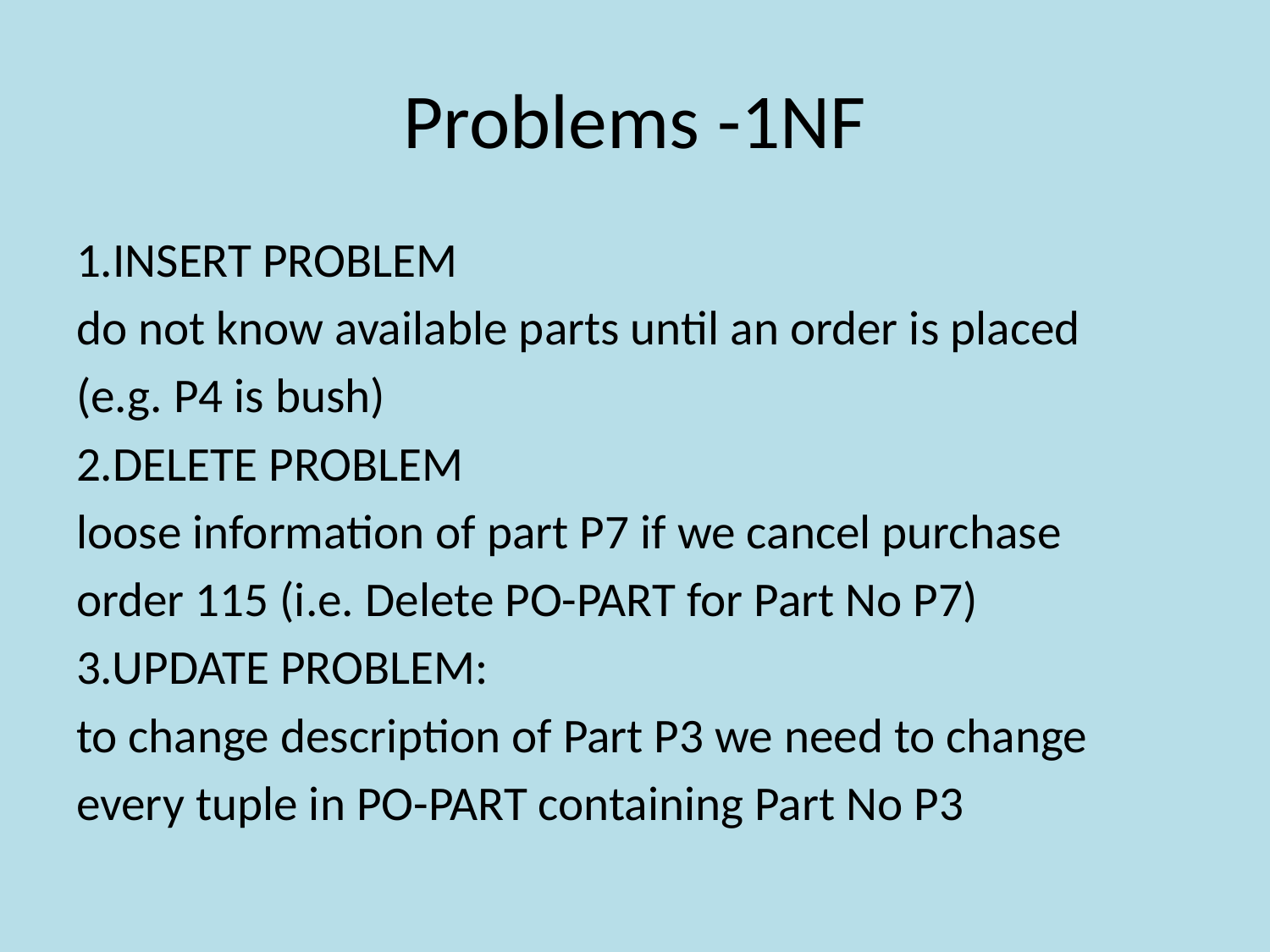

# Problems -1NF
1.INSERT PROBLEM
do not know available parts until an order is placed
(e.g. P4 is bush)
2.DELETE PROBLEM
loose information of part P7 if we cancel purchase
order 115 (i.e. Delete PO-PART for Part No P7)
3.UPDATE PROBLEM:
to change description of Part P3 we need to change
every tuple in PO-PART containing Part No P3